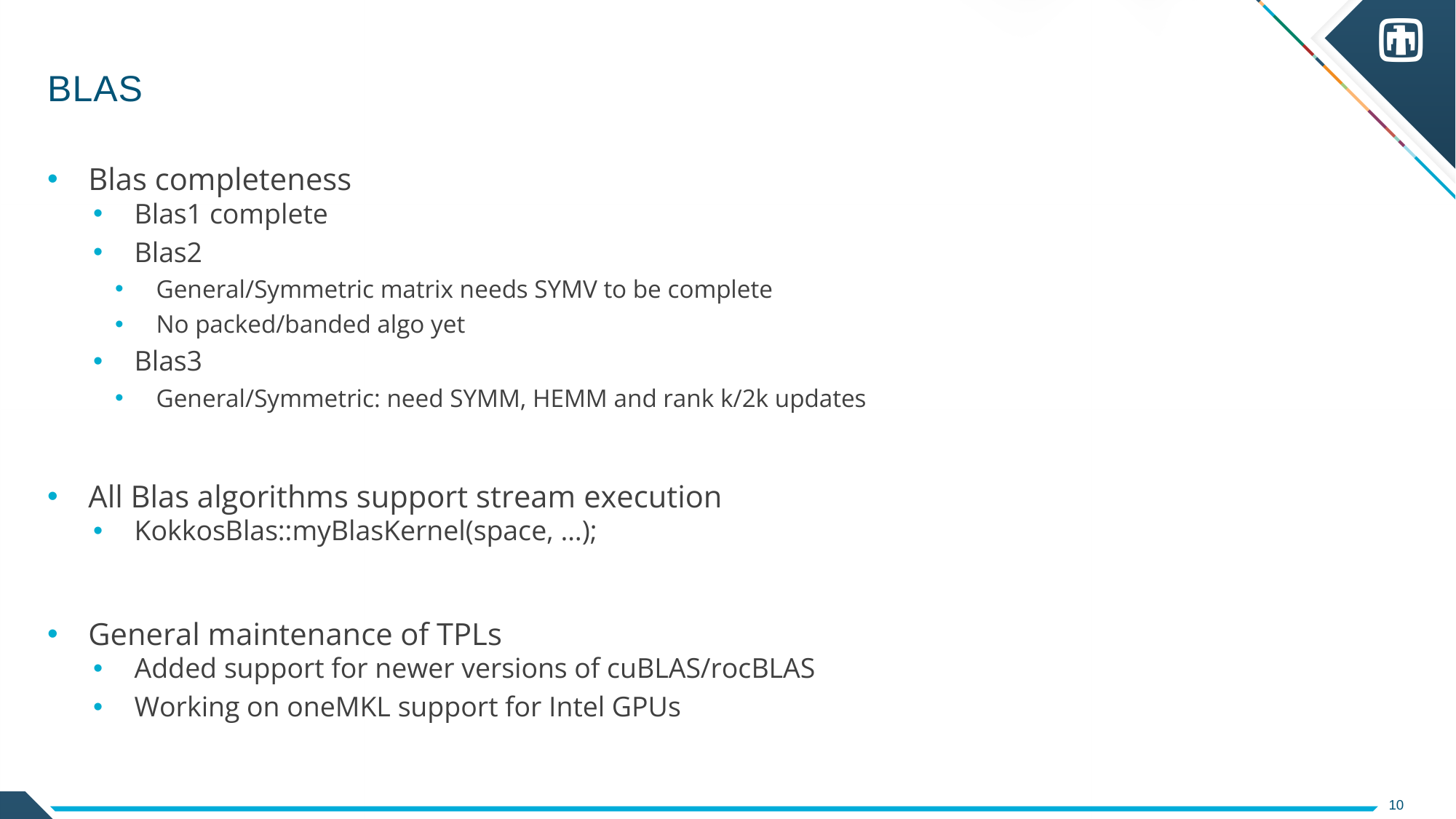

# BLAS
Blas completeness
Blas1 complete
Blas2
General/Symmetric matrix needs SYMV to be complete
No packed/banded algo yet
Blas3
General/Symmetric: need SYMM, HEMM and rank k/2k updates

All Blas algorithms support stream execution
KokkosBlas::myBlasKernel(space, …);

General maintenance of TPLs
Added support for newer versions of cuBLAS/rocBLAS
Working on oneMKL support for Intel GPUs
10